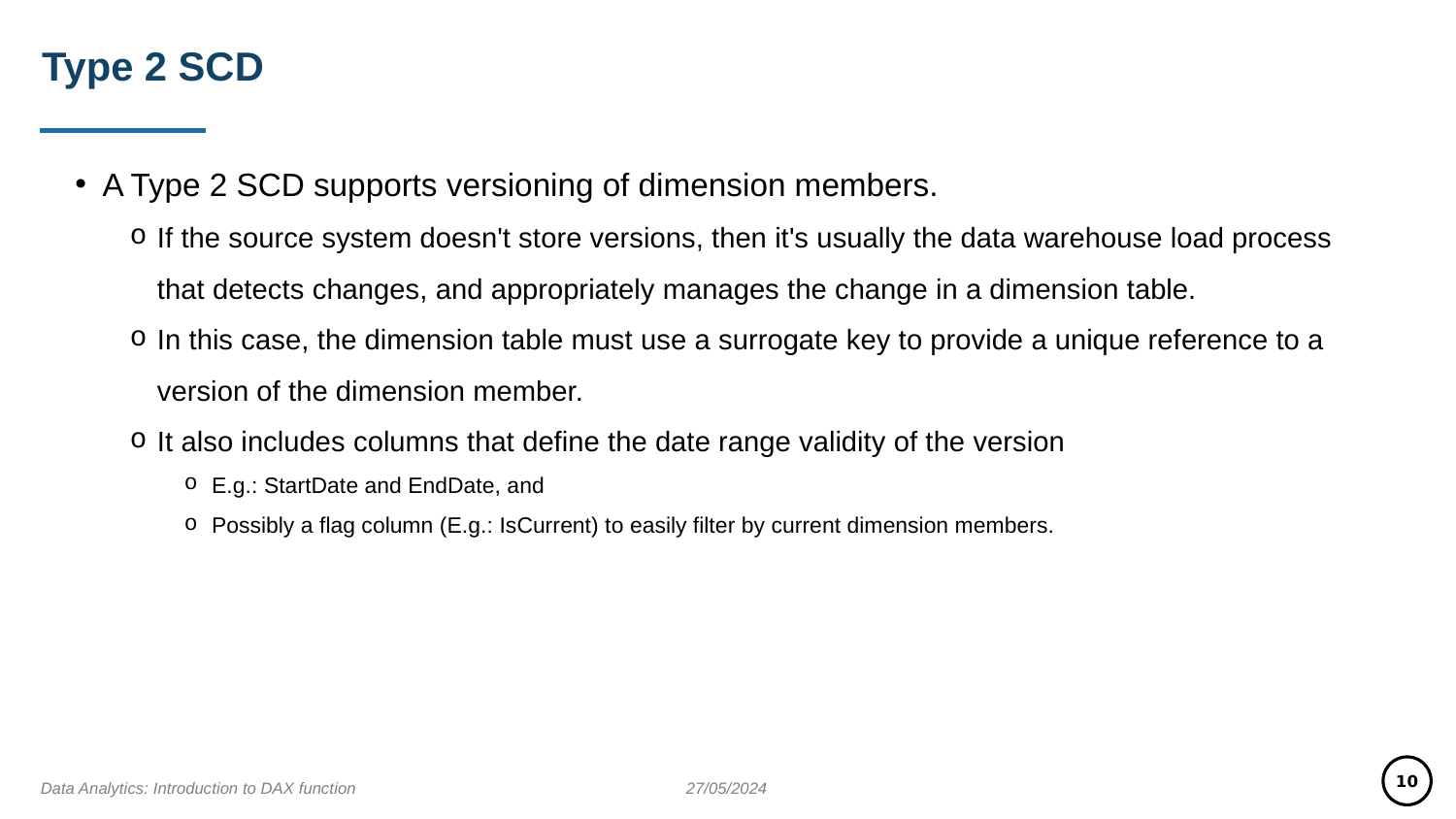

# Type 2 SCD
A Type 2 SCD supports versioning of dimension members.
If the source system doesn't store versions, then it's usually the data warehouse load process that detects changes, and appropriately manages the change in a dimension table.
In this case, the dimension table must use a surrogate key to provide a unique reference to a version of the dimension member.
It also includes columns that define the date range validity of the version
E.g.: StartDate and EndDate, and
Possibly a flag column (E.g.: IsCurrent) to easily filter by current dimension members.